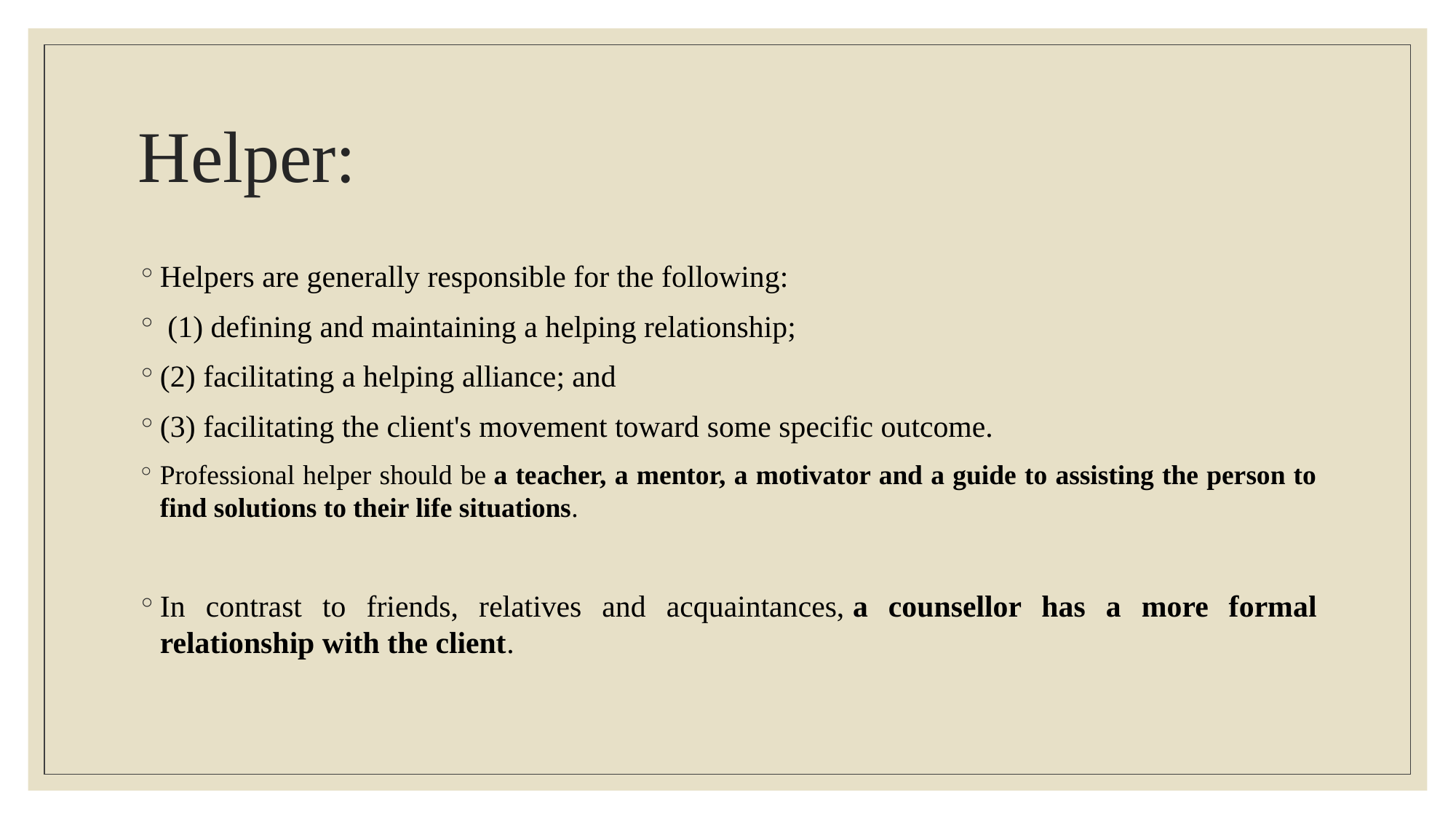

# Helper:
Helpers are generally responsible for the following:
 (1) defining and maintaining a helping relationship;
(2) facilitating a helping alliance; and
(3) facilitating the client's movement toward some specific outcome.
Professional helper should be a teacher, a mentor, a motivator and a guide to assisting the person to find solutions to their life situations.

In contrast to friends, relatives and acquaintances, a counsellor has a more formal relationship with the client.